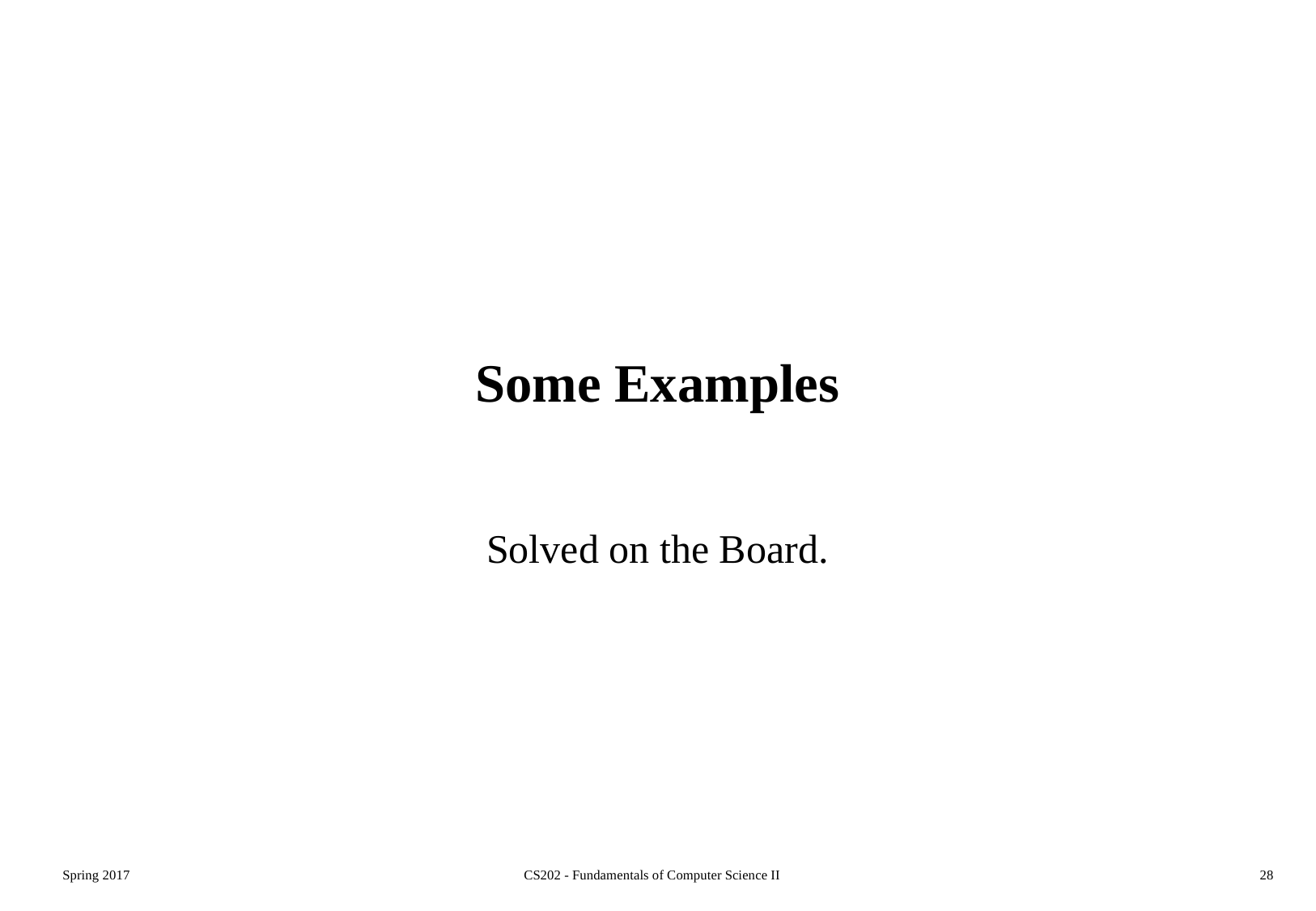

# Some Examples
Solved on the Board.
Spring 2017
CS202 - Fundamentals of Computer Science II
28